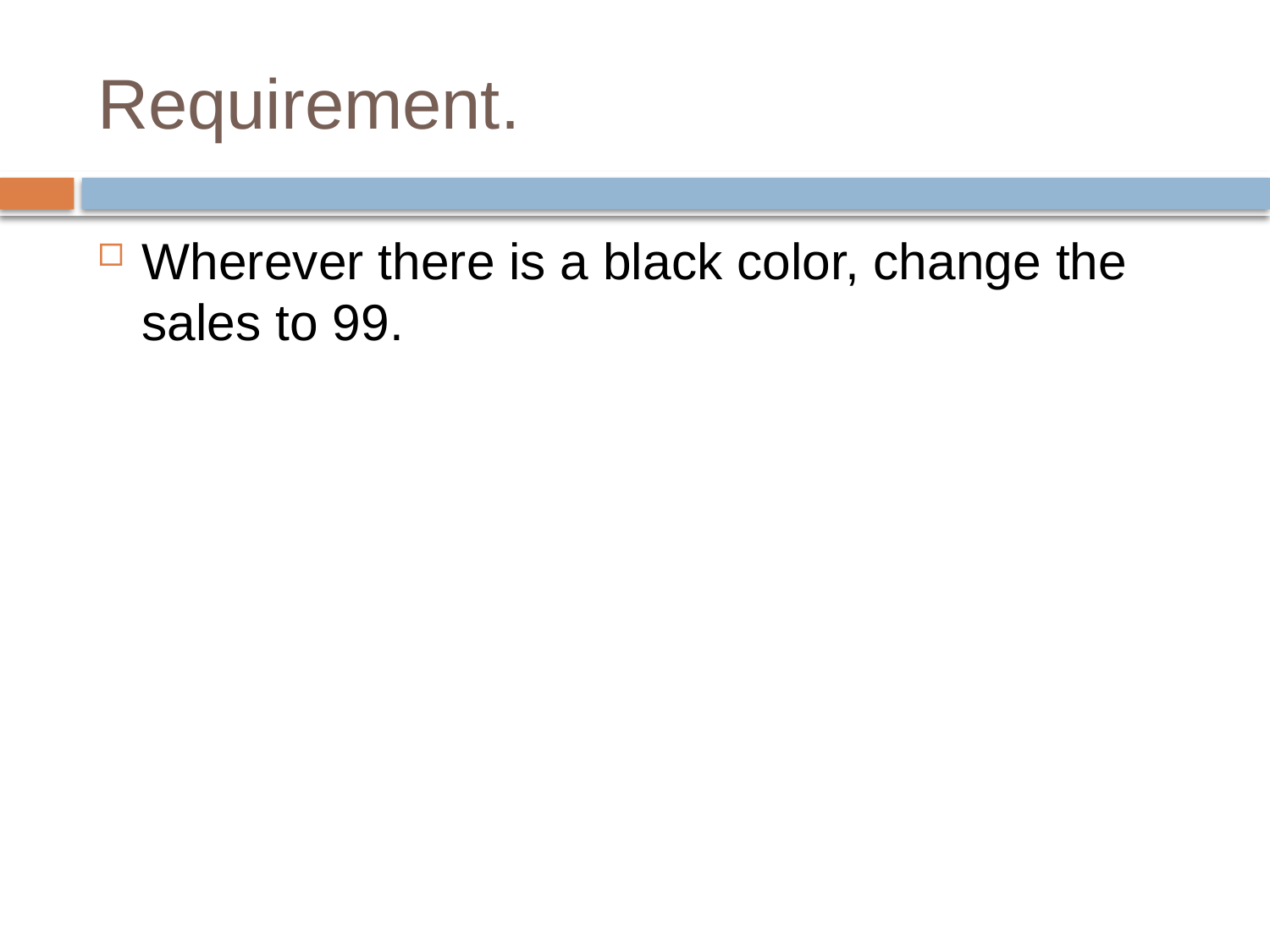

# Requirement.
Wherever there is a black color, change the sales to 99.